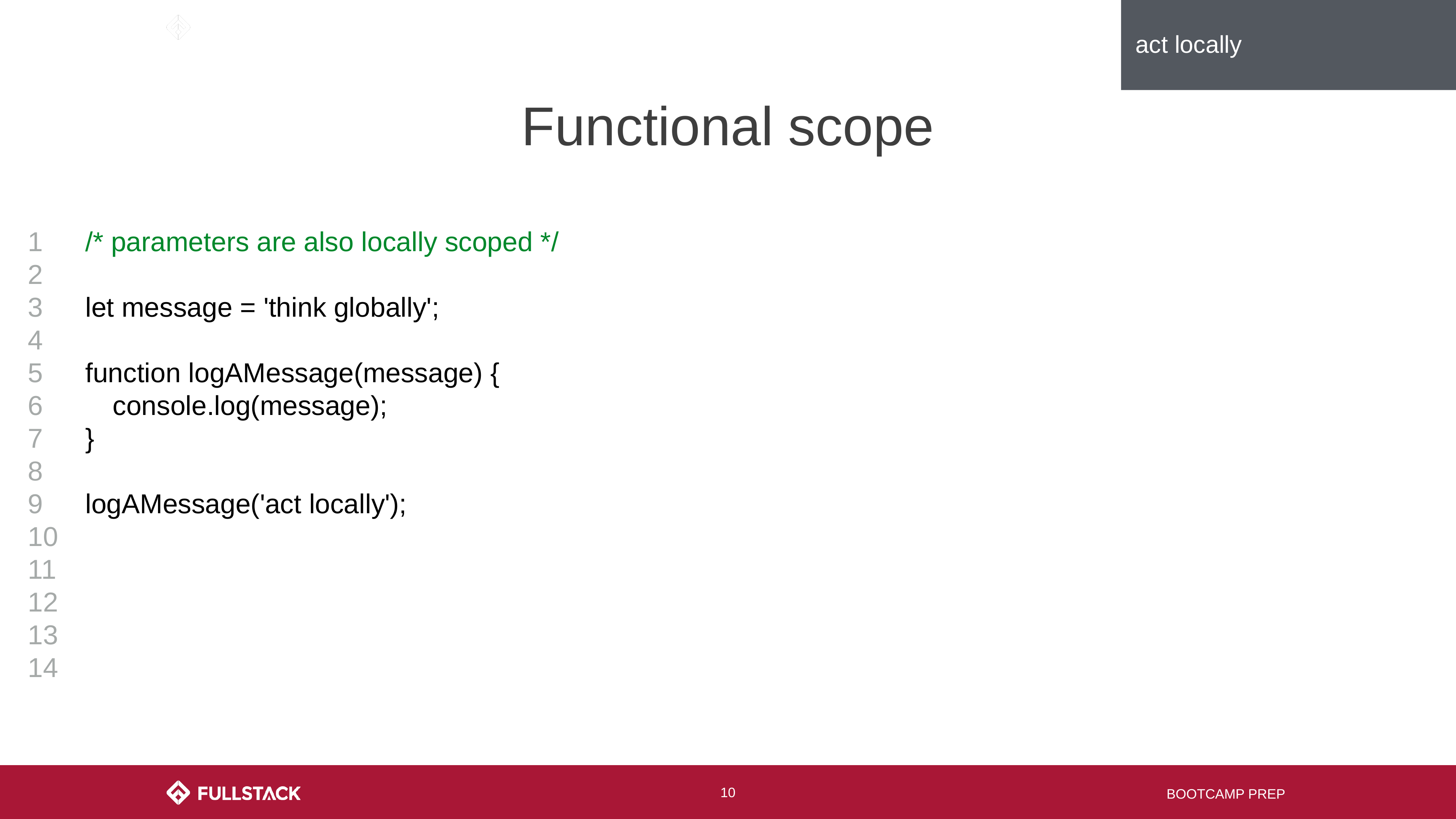

act locally
# Functional scope
1
2
3
4
5
6
7
8
9
10
11
12
13
14

/* parameters are also locally scoped */

let message = 'think globally';
function logAMessage(message) {
console.log(message);
}

logAMessage('act locally');
10
BOOTCAMP PREP